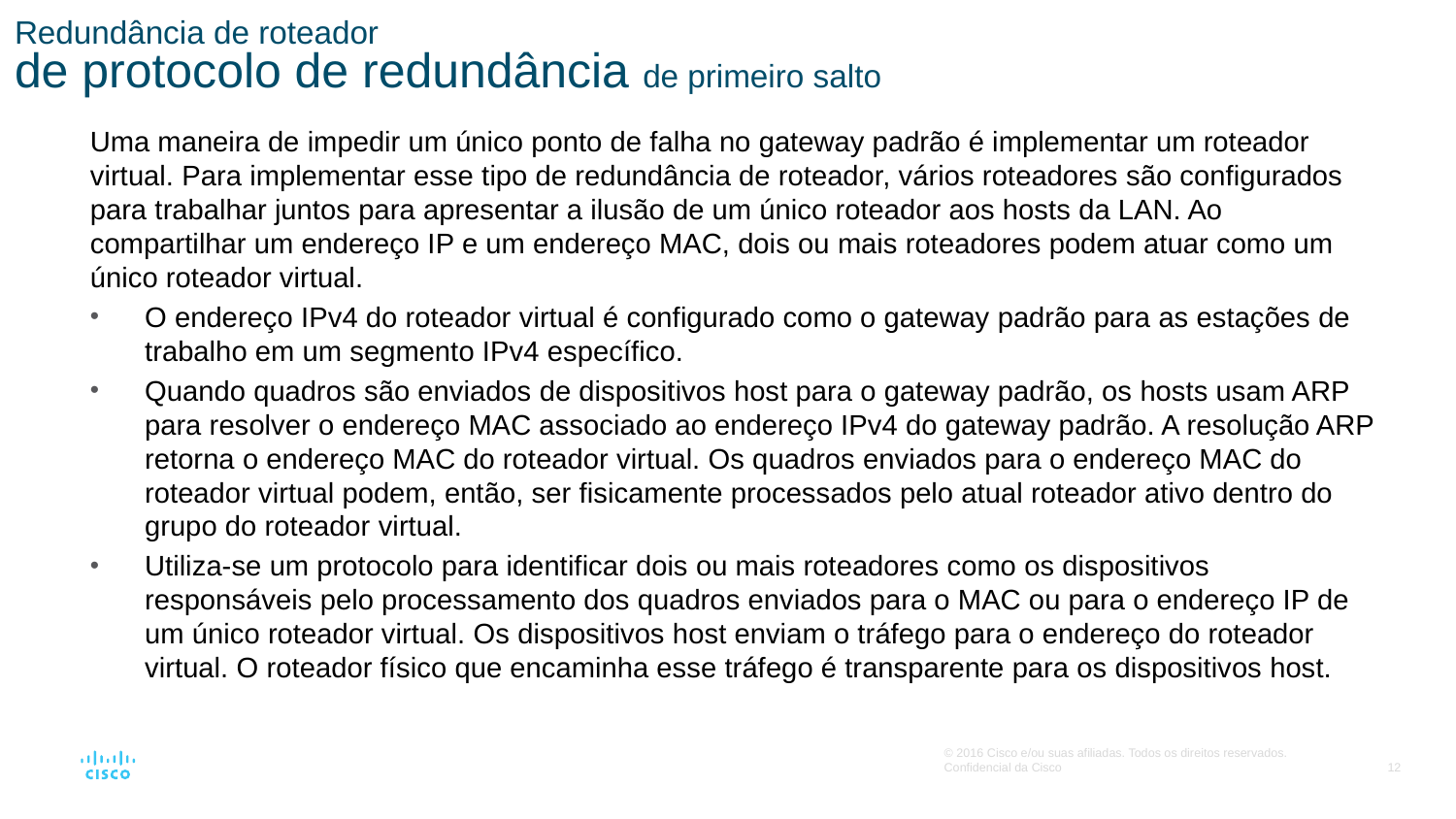

# Redundância de roteador de protocolo de redundância de primeiro salto
Uma maneira de impedir um único ponto de falha no gateway padrão é implementar um roteador virtual. Para implementar esse tipo de redundância de roteador, vários roteadores são configurados para trabalhar juntos para apresentar a ilusão de um único roteador aos hosts da LAN. Ao compartilhar um endereço IP e um endereço MAC, dois ou mais roteadores podem atuar como um único roteador virtual.
O endereço IPv4 do roteador virtual é configurado como o gateway padrão para as estações de trabalho em um segmento IPv4 específico.
Quando quadros são enviados de dispositivos host para o gateway padrão, os hosts usam ARP para resolver o endereço MAC associado ao endereço IPv4 do gateway padrão. A resolução ARP retorna o endereço MAC do roteador virtual. Os quadros enviados para o endereço MAC do roteador virtual podem, então, ser fisicamente processados pelo atual roteador ativo dentro do grupo do roteador virtual.
Utiliza-se um protocolo para identificar dois ou mais roteadores como os dispositivos responsáveis pelo processamento dos quadros enviados para o MAC ou para o endereço IP de um único roteador virtual. Os dispositivos host enviam o tráfego para o endereço do roteador virtual. O roteador físico que encaminha esse tráfego é transparente para os dispositivos host.